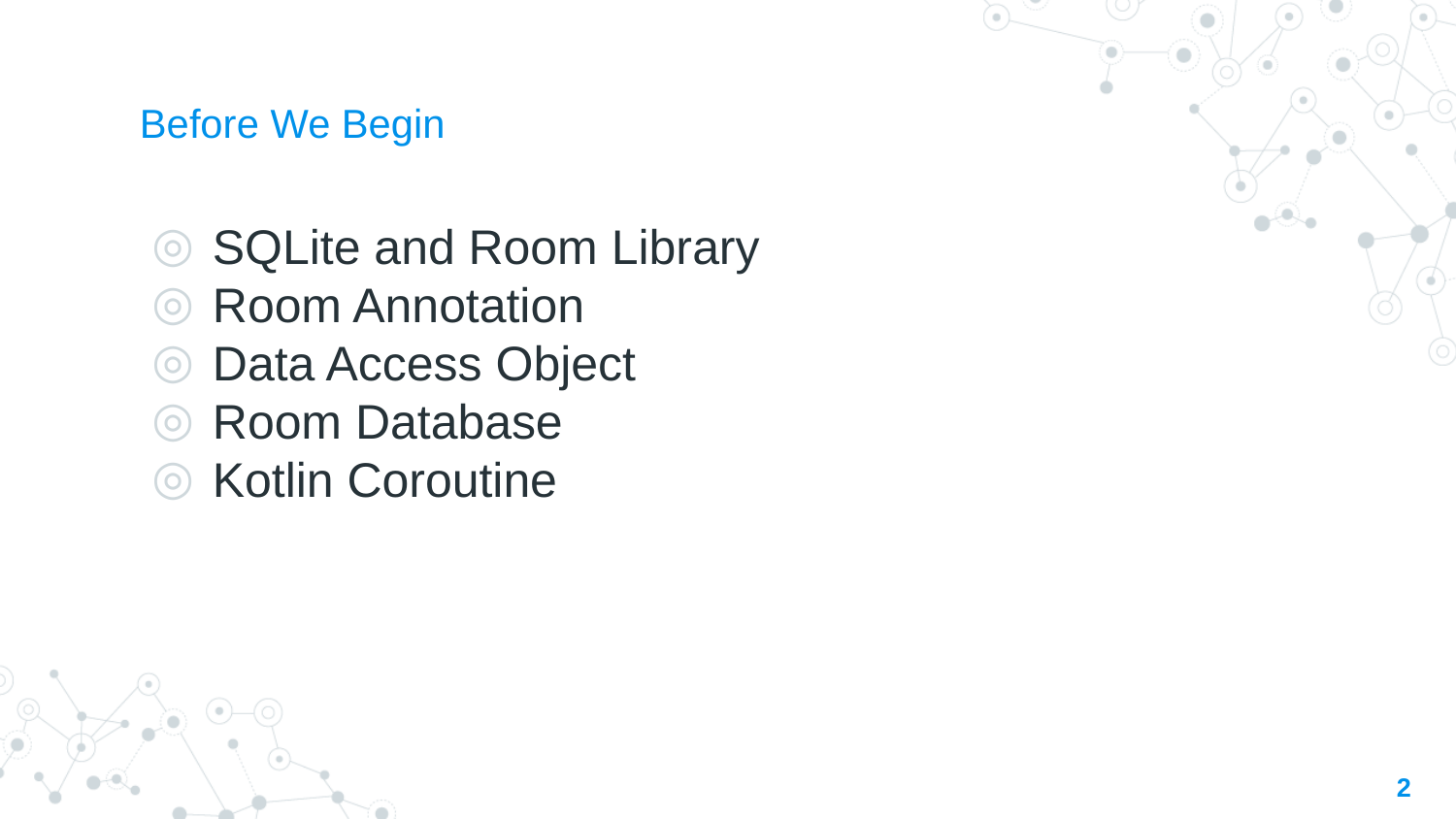

# Before We Begin
SQLite and Room Library
Room Annotation
Data Access Object
Room Database
Kotlin Coroutine

2